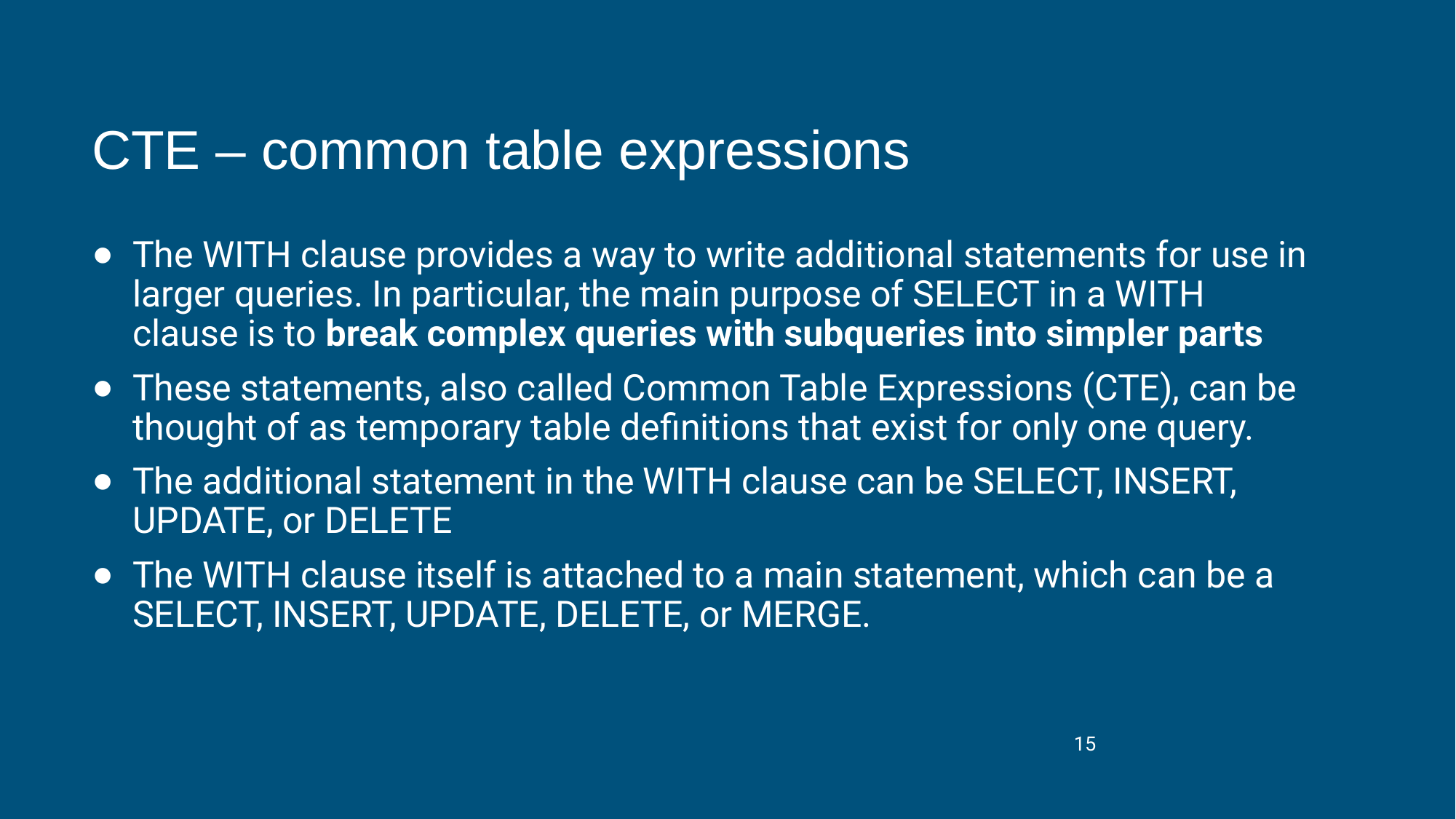

# CTE – common table expressions
The WITH clause provides a way to write additional statements for use in larger queries. In particular, the main purpose of SELECT in a WITH clause is to break complex queries with subqueries into simpler parts
These statements, also called Common Table Expressions (CTE), can be thought of as temporary table definitions that exist for only one query.
The additional statement in the WITH clause can be SELECT, INSERT, UPDATE, or DELETE
The WITH clause itself is attached to a main statement, which can be a SELECT, INSERT, UPDATE, DELETE, or MERGE.
15